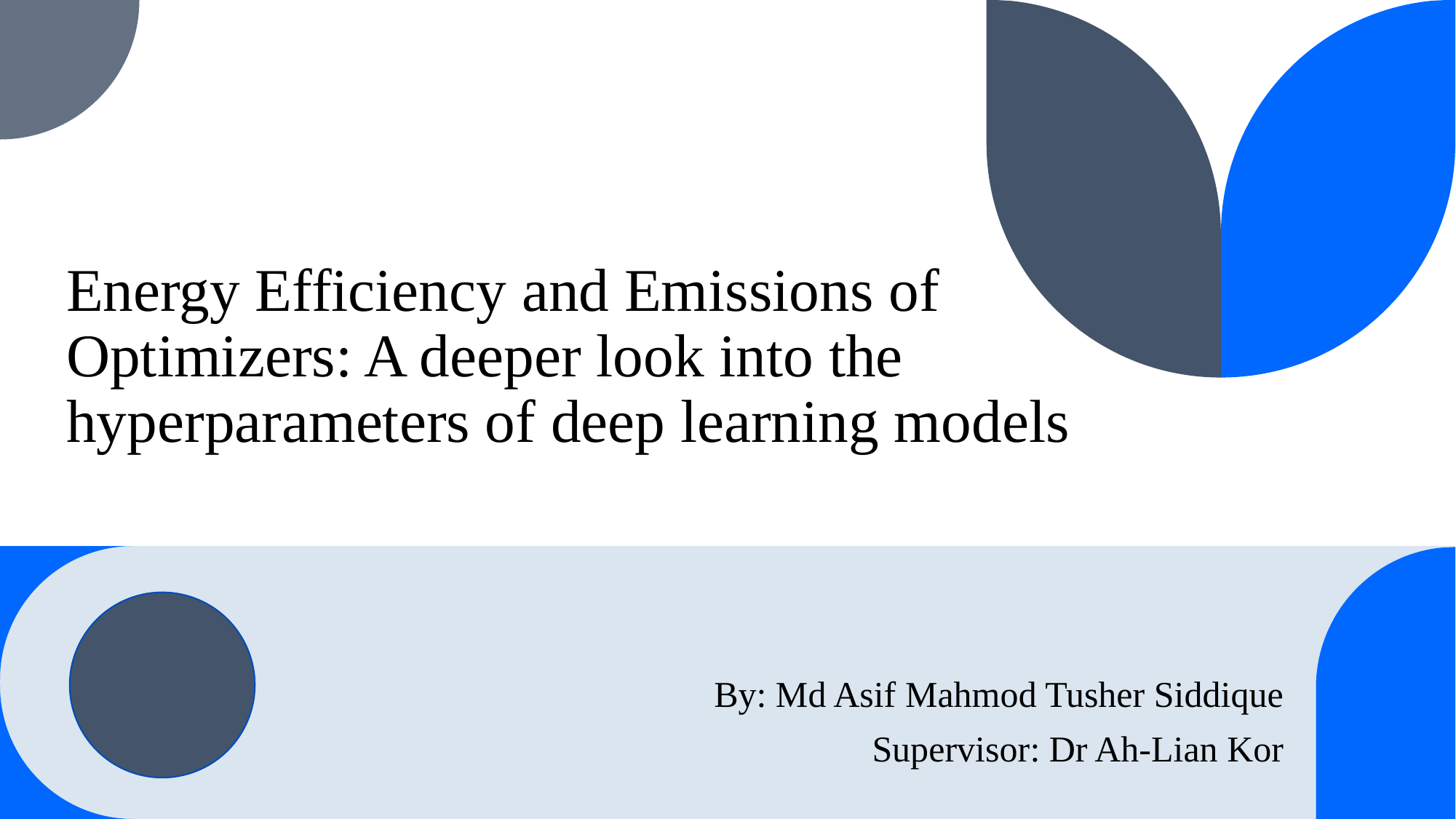

# Energy Efficiency and Emissions of Optimizers: A deeper look into the hyperparameters of deep learning models
By: Md Asif Mahmod Tusher Siddique
Supervisor: Dr Ah-Lian Kor